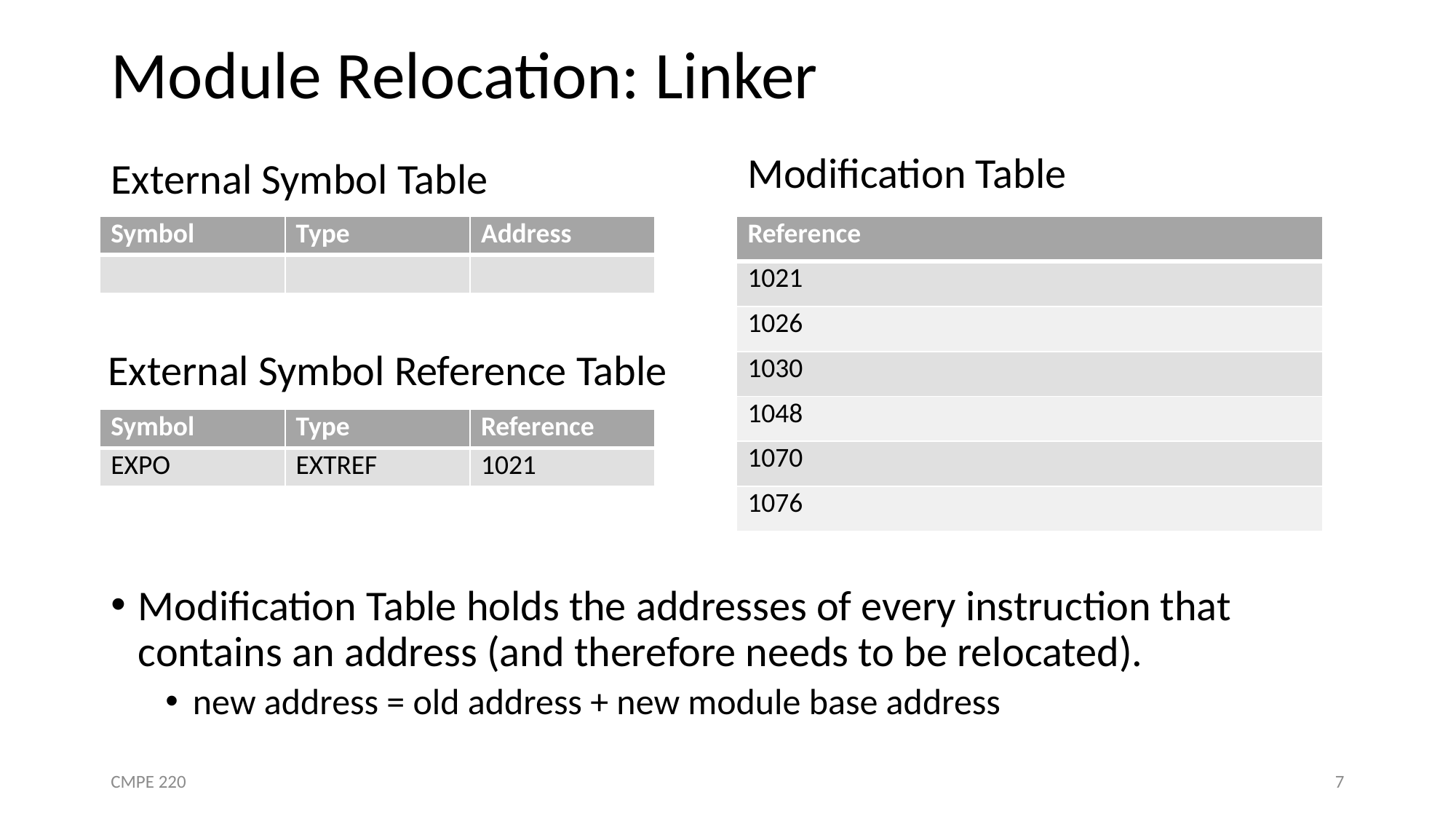

# Module Relocation: Linker
External Symbol Table

Modification Table holds the addresses of every instruction that contains an address (and therefore needs to be relocated).
new address = old address + new module base address
Modification Table
| Reference |
| --- |
| 1021 |
| 1026 |
| 1030 |
| 1048 |
| 1070 |
| 1076 |
| Symbol | Type | Address |
| --- | --- | --- |
|  |  |  |
External Symbol Reference Table
| Symbol | Type | Reference |
| --- | --- | --- |
| EXPO | EXTREF | 1021 |
CMPE 220
7